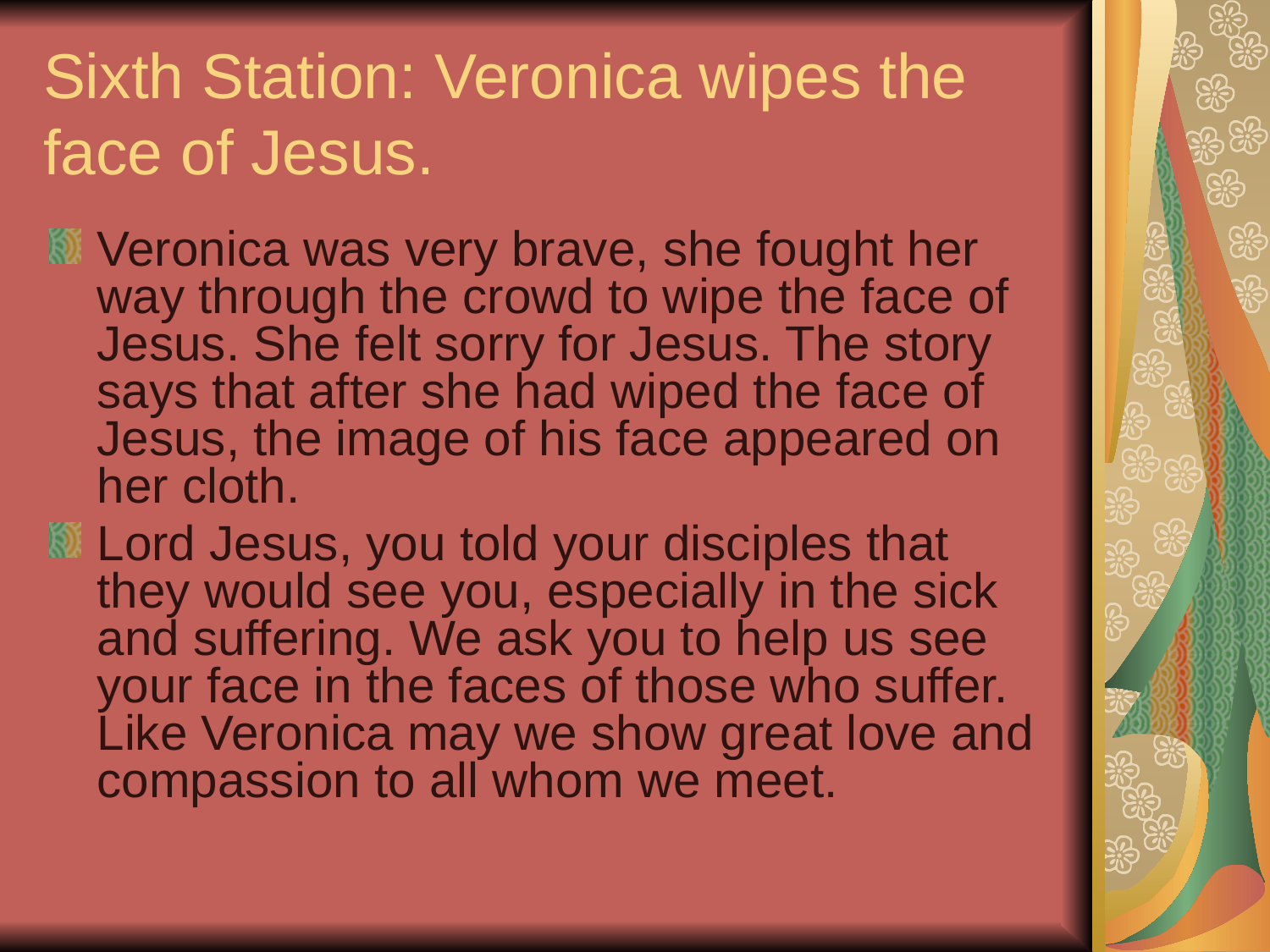

# Sixth Station: Veronica wipes the face of Jesus.
Veronica was very brave, she fought her way through the crowd to wipe the face of Jesus. She felt sorry for Jesus. The story says that after she had wiped the face of Jesus, the image of his face appeared on her cloth.
Lord Jesus, you told your disciples that they would see you, especially in the sick and suffering. We ask you to help us see your face in the faces of those who suffer. Like Veronica may we show great love and compassion to all whom we meet.